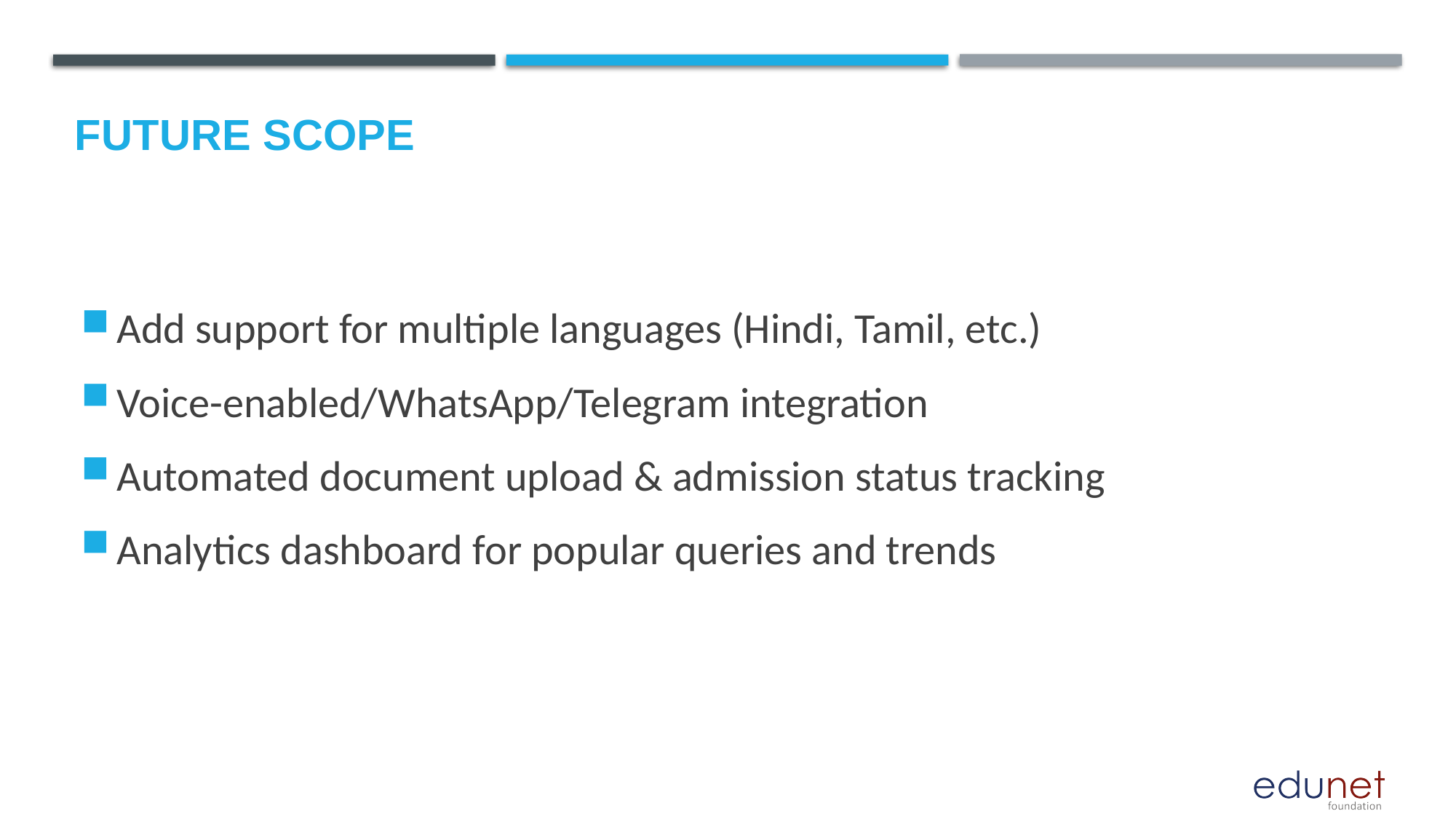

Future scope
Add support for multiple languages (Hindi, Tamil, etc.)
Voice-enabled/WhatsApp/Telegram integration
Automated document upload & admission status tracking
Analytics dashboard for popular queries and trends